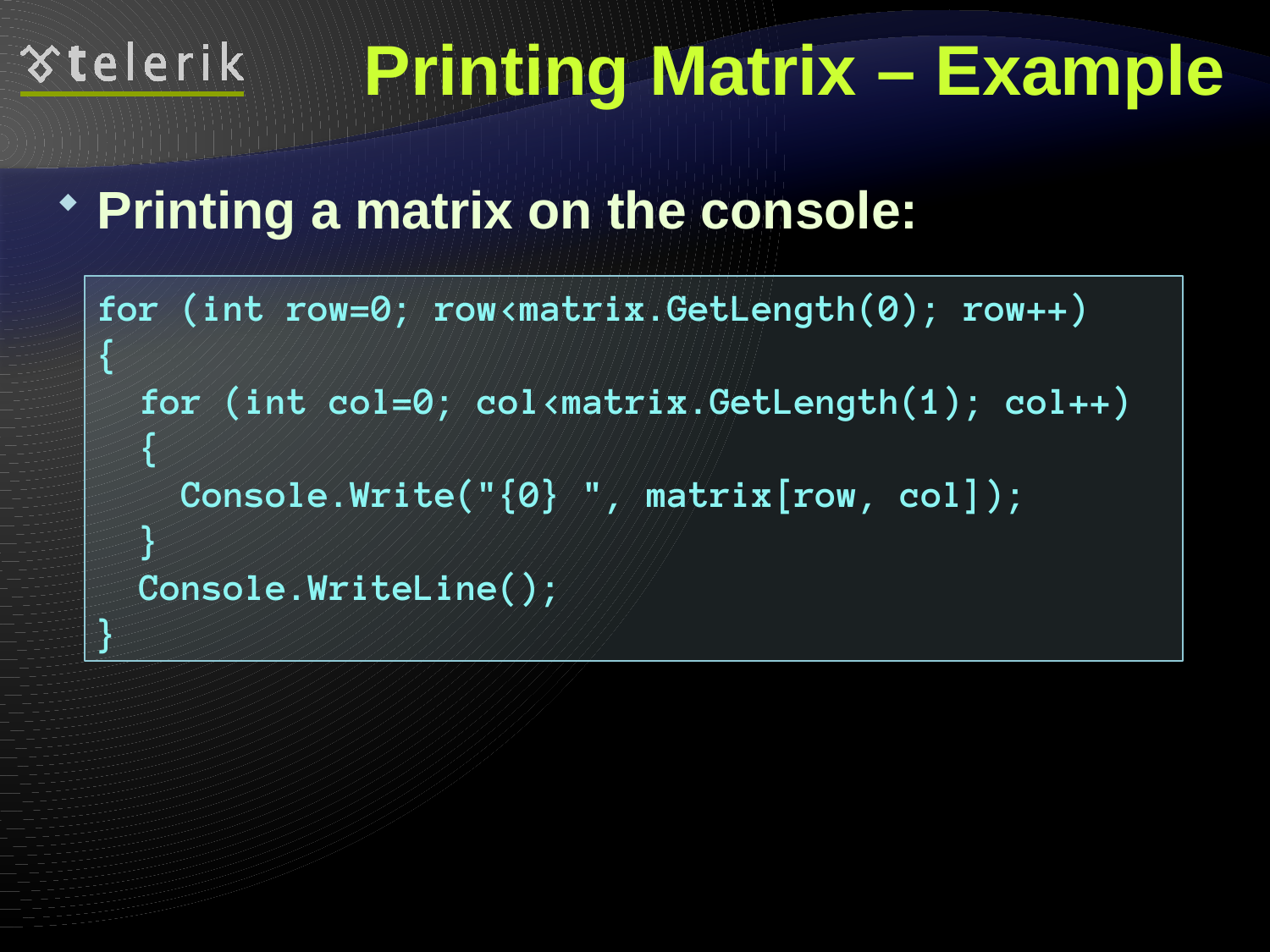

# Printing Matrix – Example
Printing a matrix on the console:
for (int row=0; row<matrix.GetLength(0); row++)
{
  for (int col=0; col<matrix.GetLength(1); col++)
  {
    Console.Write("{0} ", matrix[row, col]);
  }
  Console.WriteLine();
}